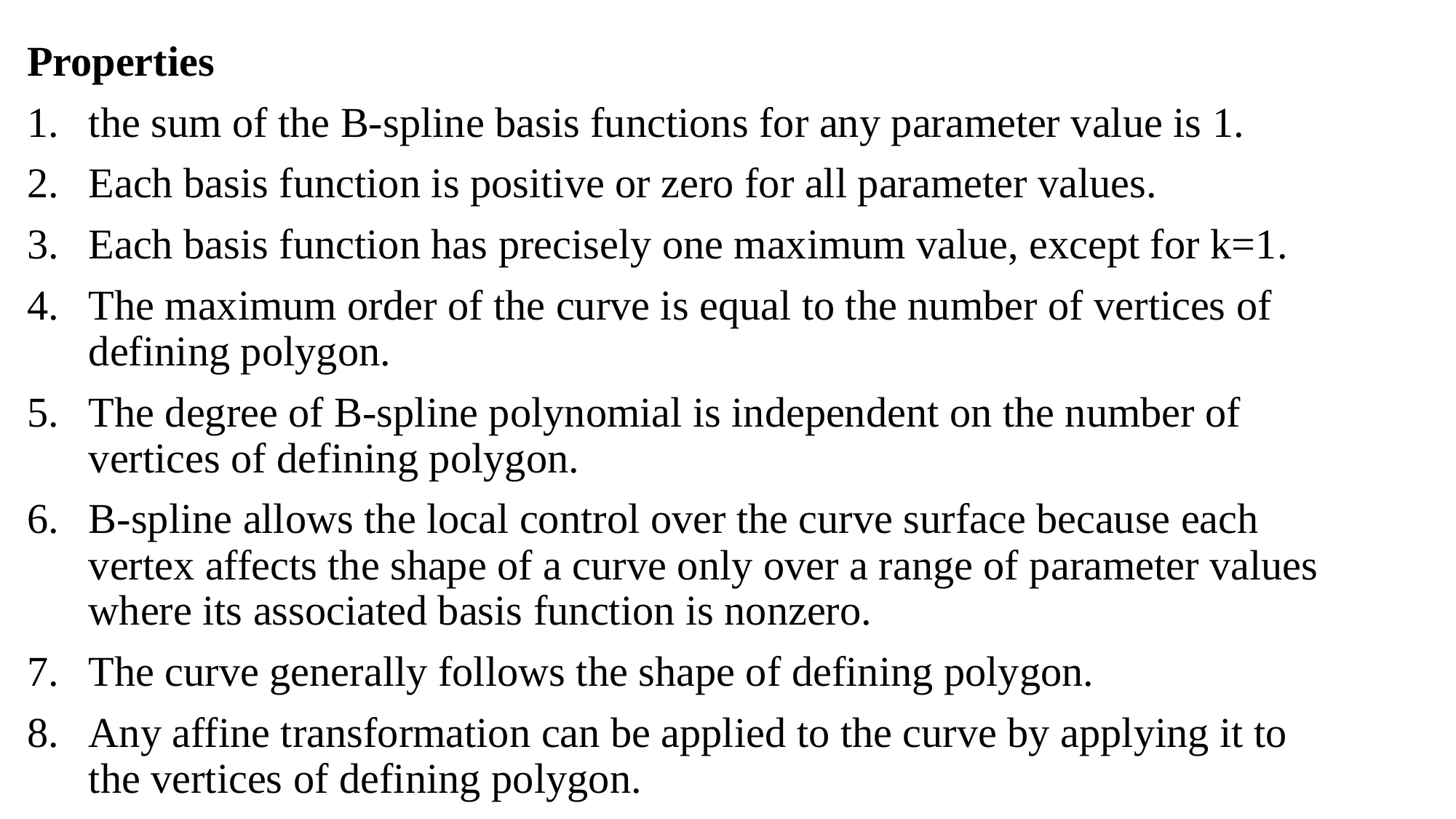

Properties
the sum of the B-spline basis functions for any parameter value is 1.
Each basis function is positive or zero for all parameter values.
Each basis function has precisely one maximum value, except for k=1.
The maximum order of the curve is equal to the number of vertices of defining polygon.
The degree of B-spline polynomial is independent on the number of vertices of defining polygon.
B-spline allows the local control over the curve surface because each vertex affects the shape of a curve only over a range of parameter values where its associated basis function is nonzero.
The curve generally follows the shape of defining polygon.
Any affine transformation can be applied to the curve by applying it to the vertices of defining polygon.